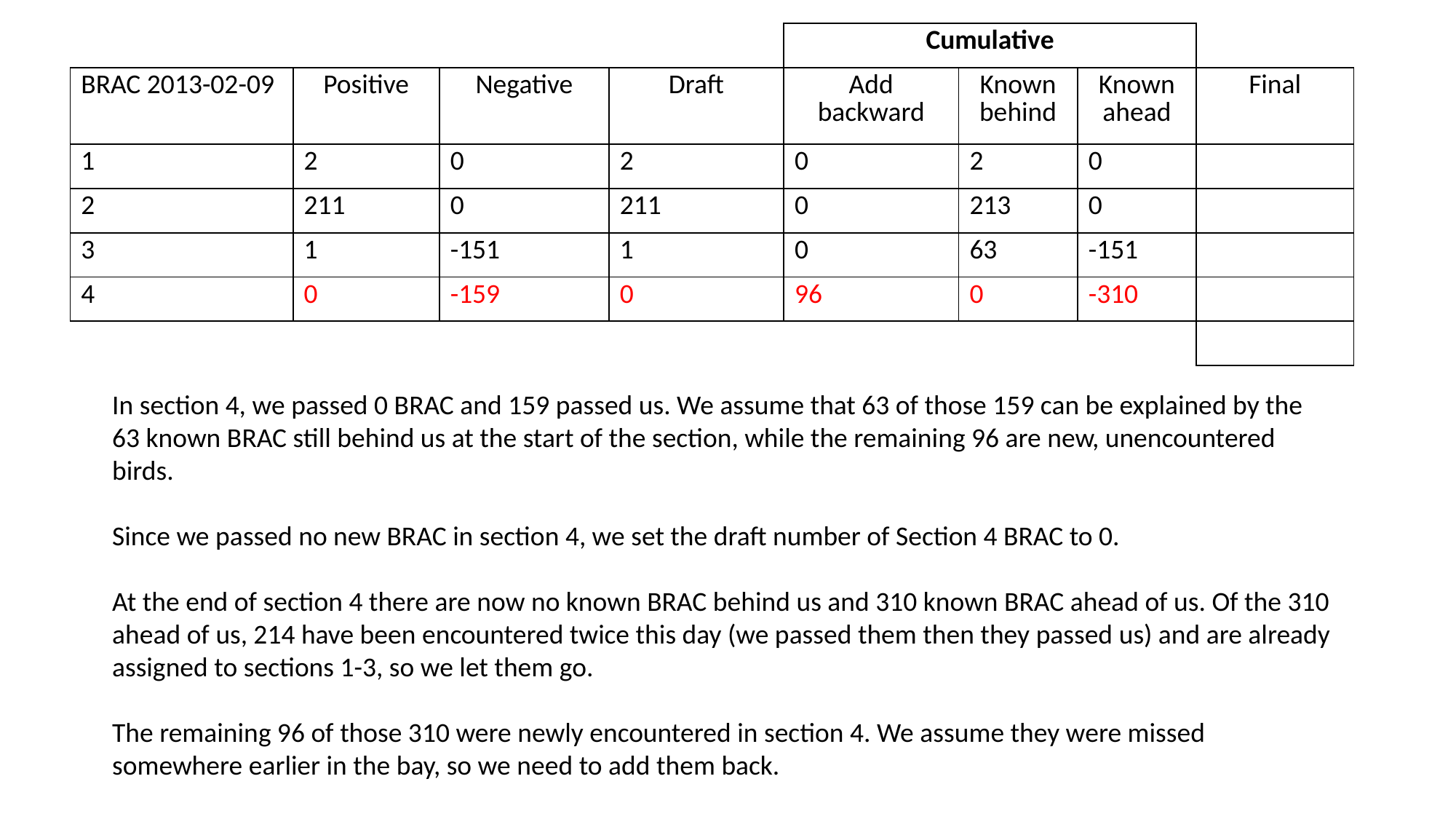

|  |  |  |  | Cumulative |  |  |  |
| --- | --- | --- | --- | --- | --- | --- | --- |
| BRAC 2013-02-09 | Positive | Negative | Draft | Add backward | Known behind | Known ahead | Final |
| 1 | 2 | 0 | 2 | 0 | 2 | 0 |  |
| 2 | 211 | 0 | 211 | 0 | 213 | 0 |  |
| 3 | 1 | -151 | 1 | 0 | 63 | -151 |  |
| 4 | 0 | -159 | 0 | 96 | 0 | -310 |  |
|  |  |  |  |  |  |  |  |
In section 4, we passed 0 BRAC and 159 passed us. We assume that 63 of those 159 can be explained by the 63 known BRAC still behind us at the start of the section, while the remaining 96 are new, unencountered birds.

Since we passed no new BRAC in section 4, we set the draft number of Section 4 BRAC to 0.

At the end of section 4 there are now no known BRAC behind us and 310 known BRAC ahead of us. Of the 310 ahead of us, 214 have been encountered twice this day (we passed them then they passed us) and are already assigned to sections 1-3, so we let them go.

The remaining 96 of those 310 were newly encountered in section 4. We assume they were missed somewhere earlier in the bay, so we need to add them back.